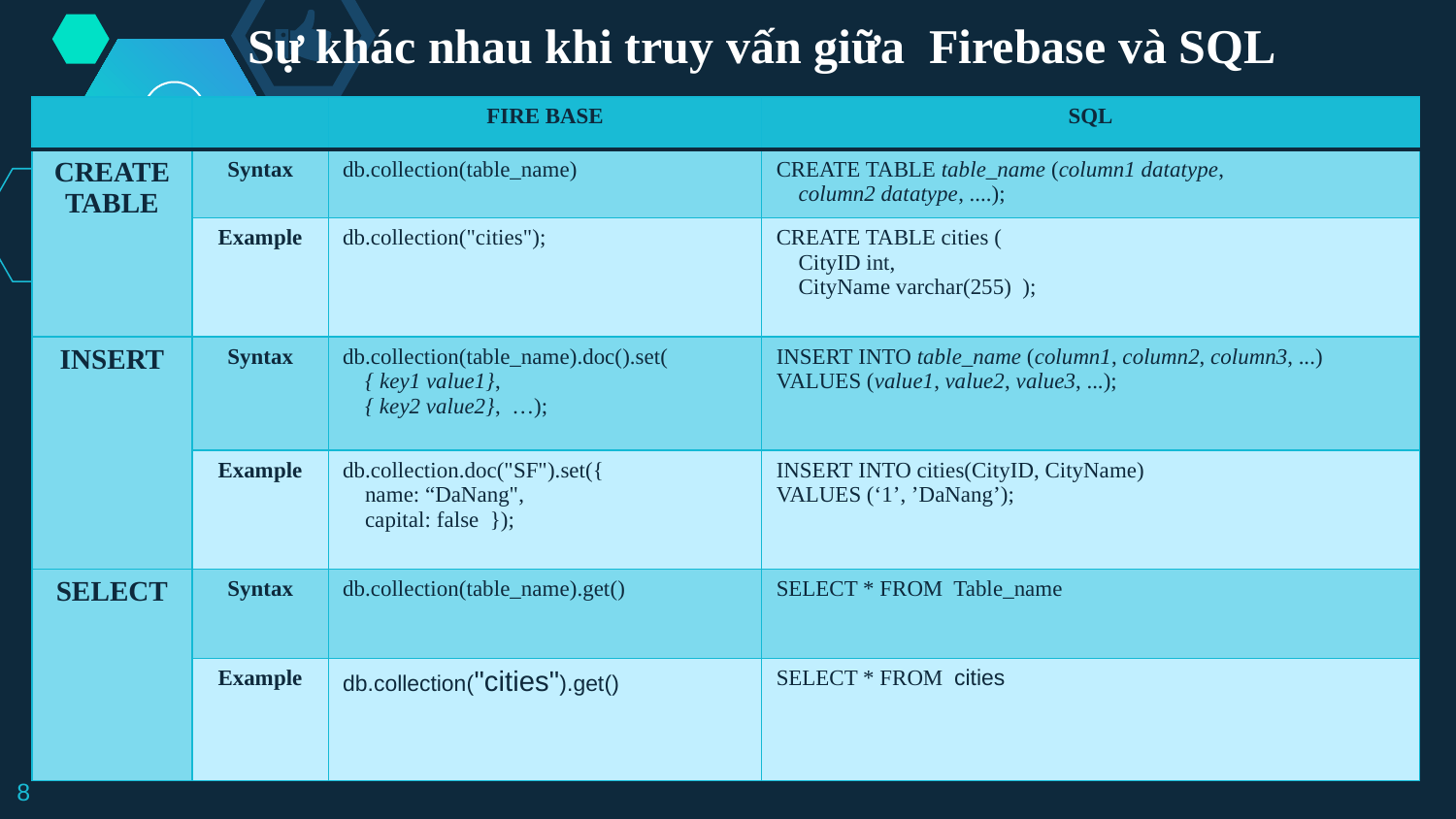

# Sự khác nhau khi truy vấn giữa  Firebase và SQL
|  |  | FIRE BASE | SQL |
| --- | --- | --- | --- |
| CREATE TABLE | Syntax | db.collection(table\_name) | CREATE TABLE table\_name (column1 datatype,     column2 datatype, ....); |
|  | Example | db.collection("cities"); | CREATE TABLE cities (     CityID int,     CityName varchar(255) ); |
| INSERT | Syntax | db.collection(table\_name).doc().set( { key1 value1},     { key2 value2}, …); | INSERT INTO table\_name (column1, column2, column3, ...) VALUES (value1, value2, value3, ...); |
|  | Example | db.collection.doc("SF").set({     name: “DaNang",     capital: false }); | INSERT INTO cities(CityID, CityName) VALUES (‘1’, ’DaNang’); |
| SELECT | Syntax | db.collection(table\_name).get() | SELECT \* FROM Table\_name |
|  | Example | db.collection("cities").get() | SELECT \* FROM cities |
8